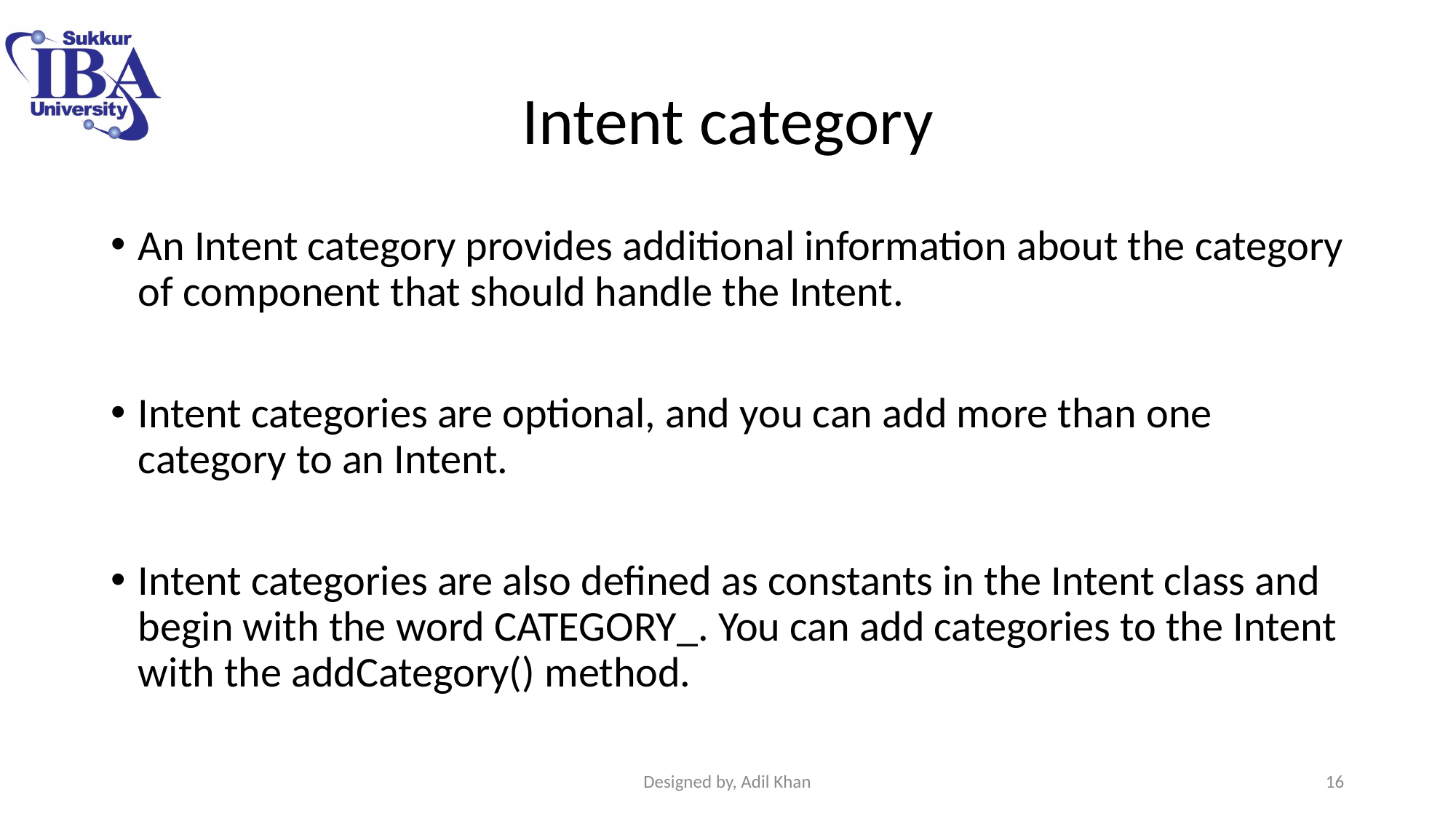

# Intent category
An Intent category provides additional information about the category of component that should handle the Intent.

Intent categories are optional, and you can add more than one category to an Intent.

Intent categories are also defined as constants in the Intent class and begin with the word CATEGORY_. You can add categories to the Intent with the addCategory() method.
Designed by, Adil Khan
16